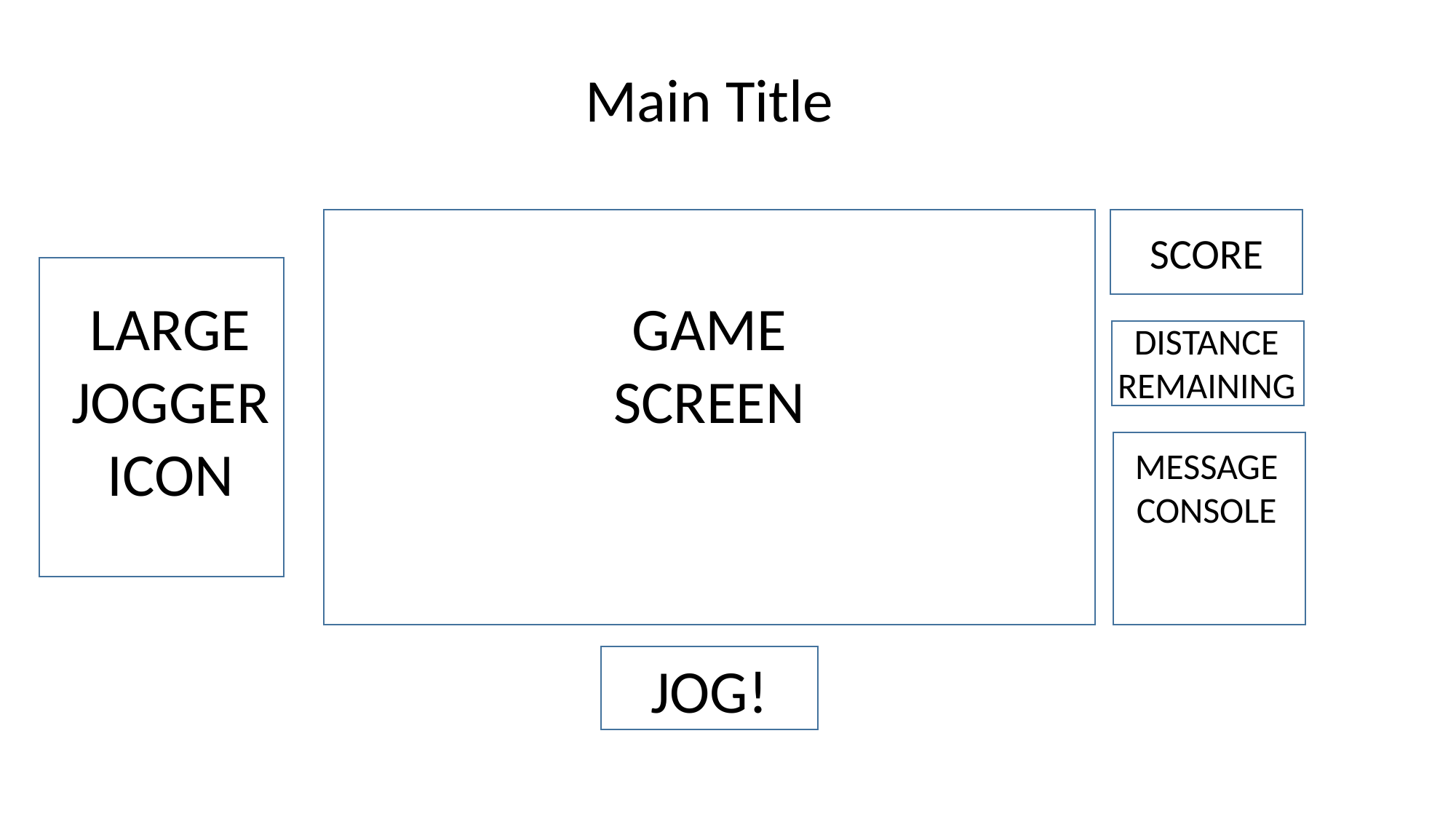

Main Title

SCORE

LARGE
JOGGER
ICON
GAME
SCREEN
DISTANCE
REMAINING

MESSAGE
CONSOLE
JOG!